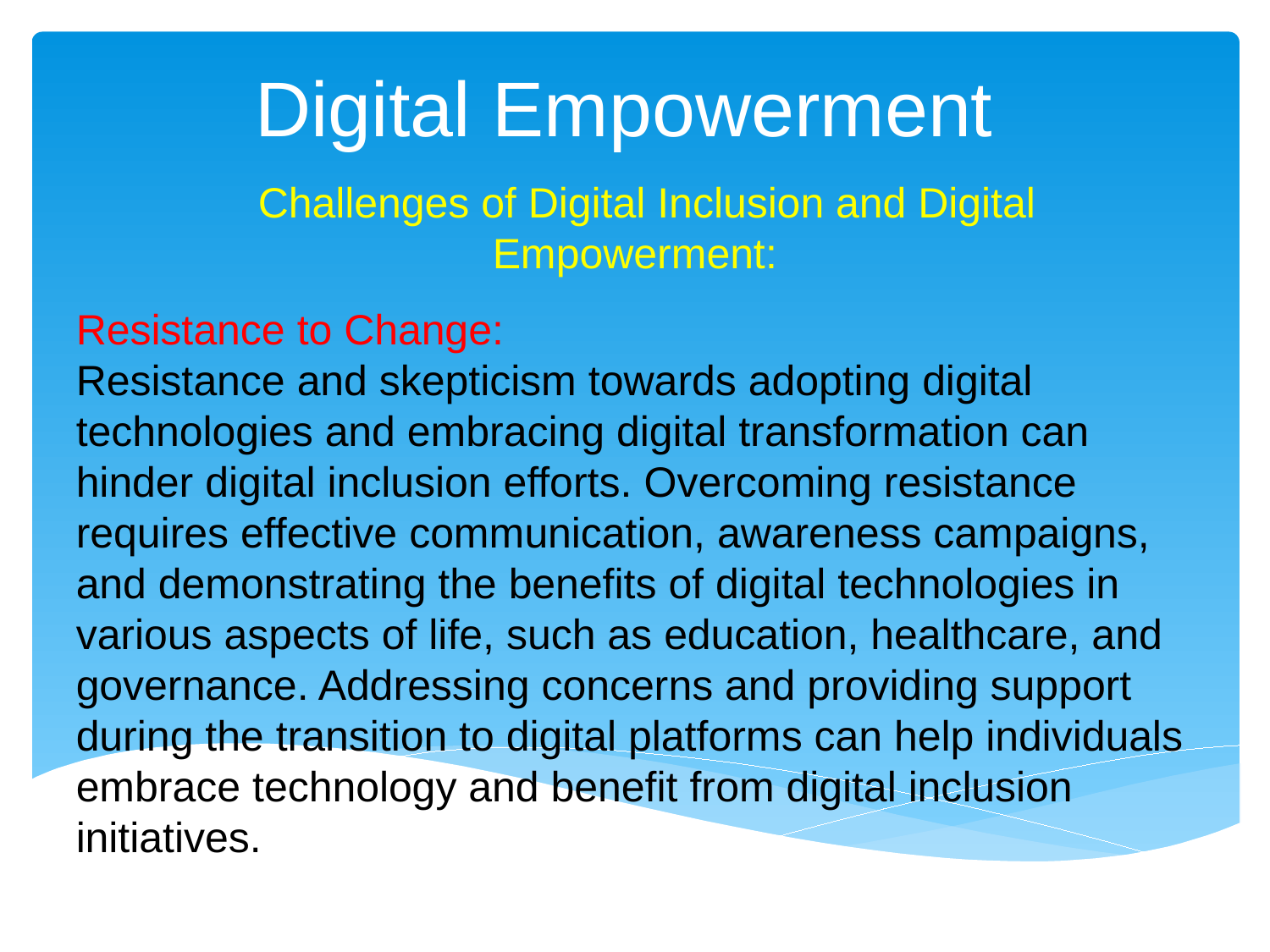

# Digital Empowerment
  Challenges of Digital Inclusion and Digital Empowerment:
Resistance to Change:
Resistance and skepticism towards adopting digital technologies and embracing digital transformation can hinder digital inclusion efforts. Overcoming resistance requires effective communication, awareness campaigns, and demonstrating the benefits of digital technologies in various aspects of life, such as education, healthcare, and governance. Addressing concerns and providing support during the transition to digital platforms can help individuals embrace technology and benefit from digital inclusion initiatives.